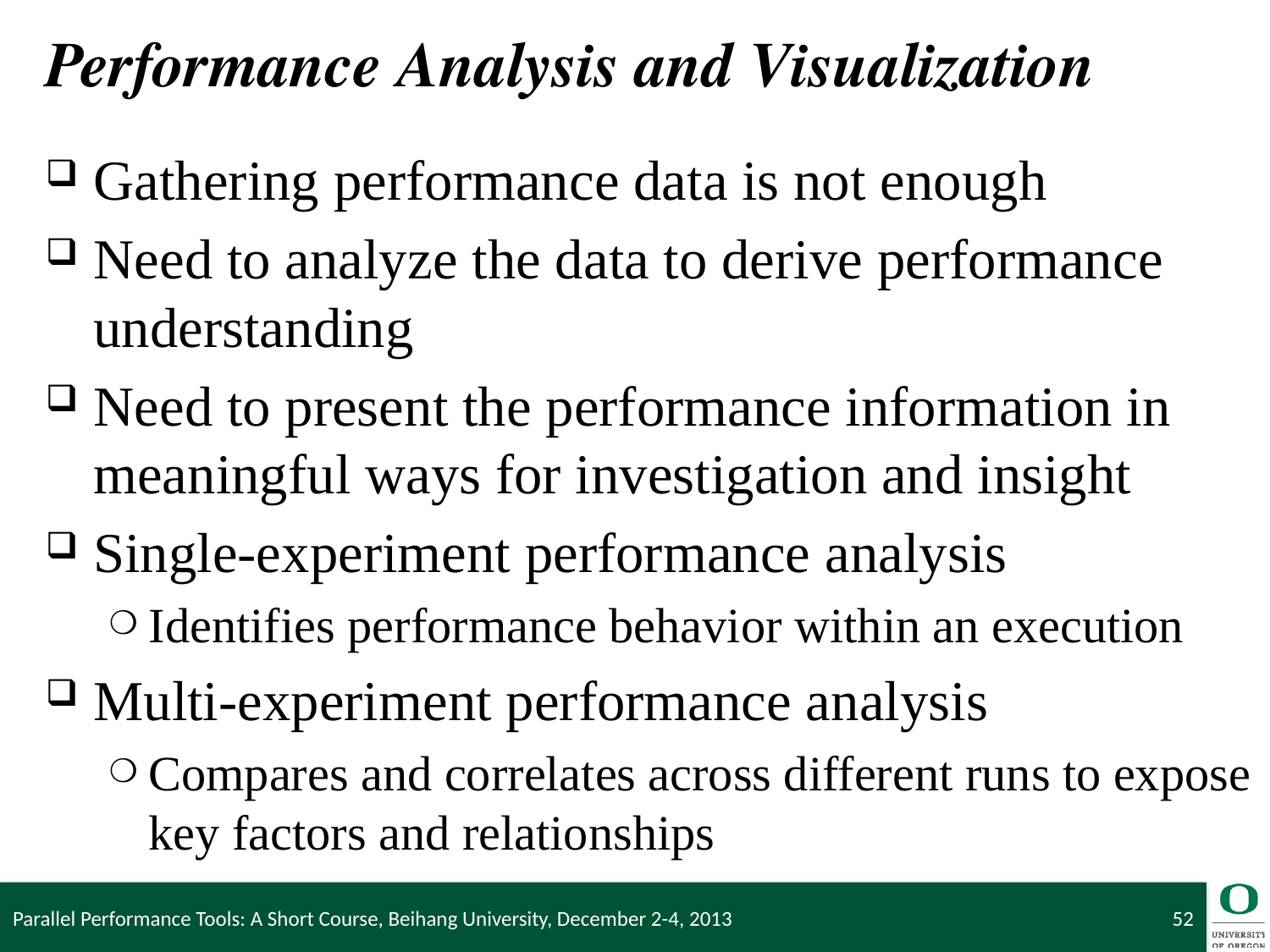

# Performance Analysis and Visualization
Gathering performance data is not enough
Need to analyze the data to derive performance understanding
Need to present the performance information in meaningful ways for investigation and insight
Single-experiment performance analysis
Identifies performance behavior within an execution
Multi-experiment performance analysis
Compares and correlates across different runs to expose key factors and relationships
Parallel Performance Tools: A Short Course, Beihang University, December 2-4, 2013
52